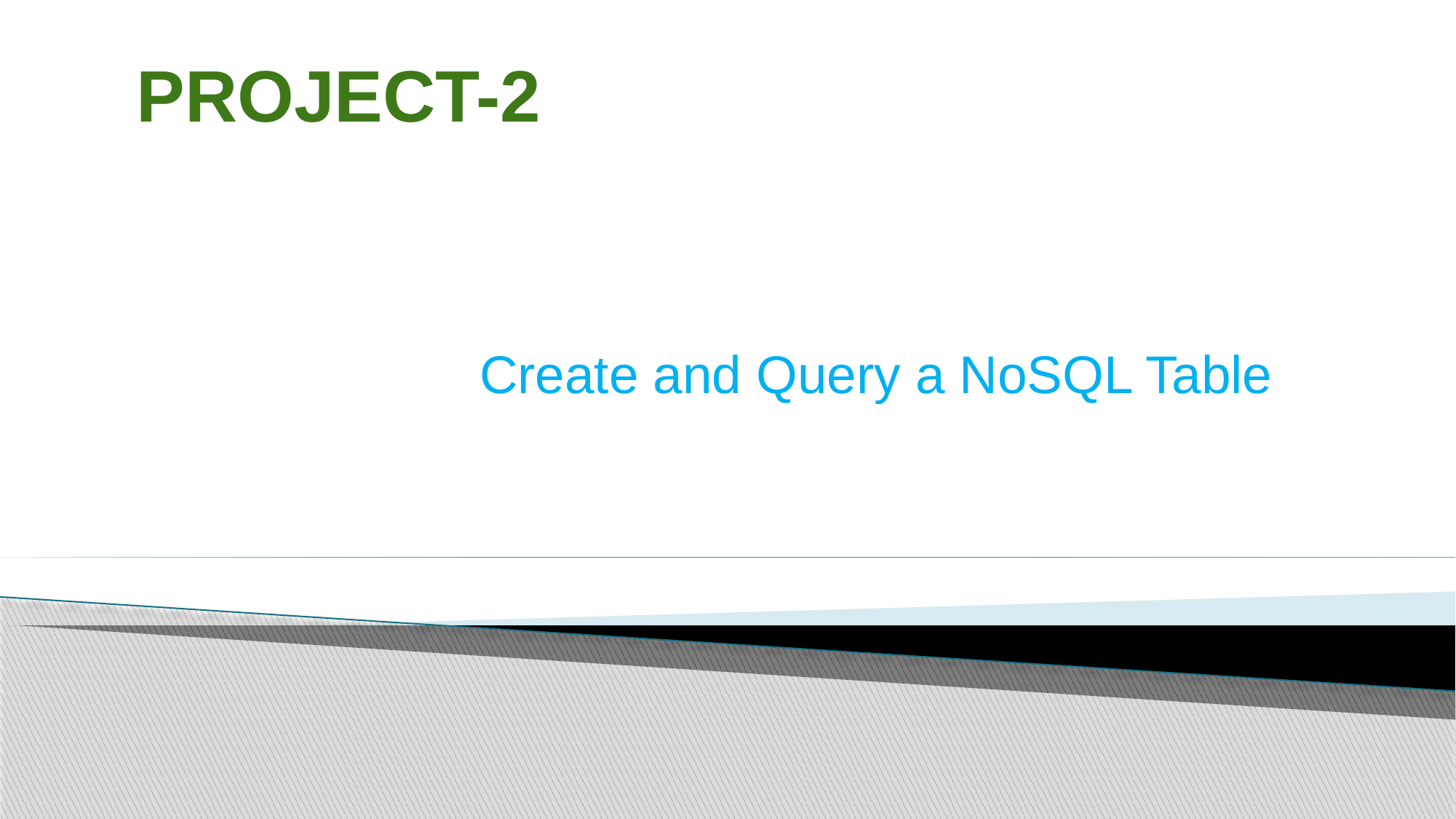

# PROJECT-2
Create and Query a NoSQL Table